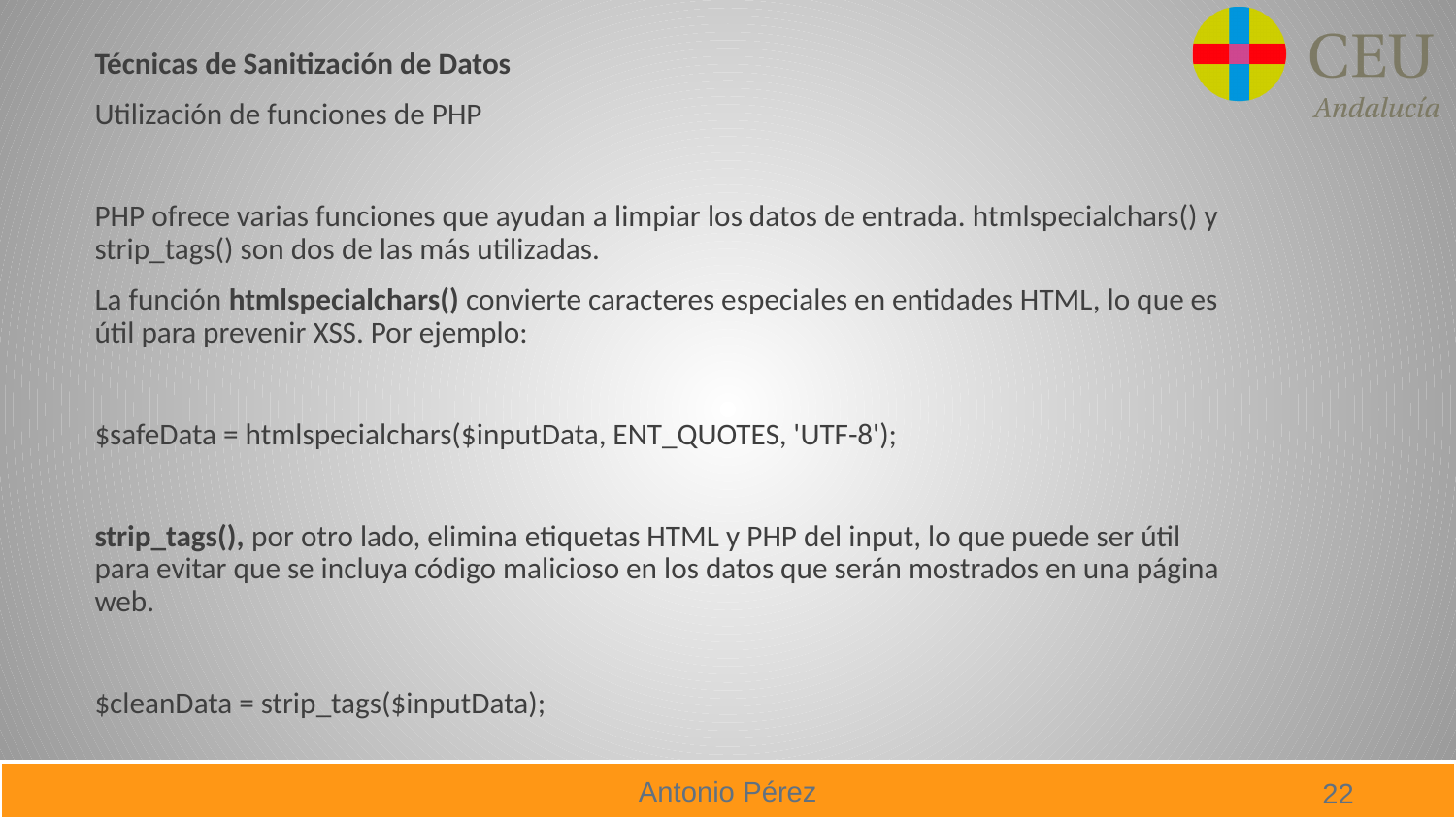

Técnicas de Sanitización de Datos
Utilización de funciones de PHP

PHP ofrece varias funciones que ayudan a limpiar los datos de entrada. htmlspecialchars() y strip_tags() son dos de las más utilizadas.
La función htmlspecialchars() convierte caracteres especiales en entidades HTML, lo que es útil para prevenir XSS. Por ejemplo:

$safeData = htmlspecialchars($inputData, ENT_QUOTES, 'UTF-8');

strip_tags(), por otro lado, elimina etiquetas HTML y PHP del input, lo que puede ser útil para evitar que se incluya código malicioso en los datos que serán mostrados en una página web.

$cleanData = strip_tags($inputData);